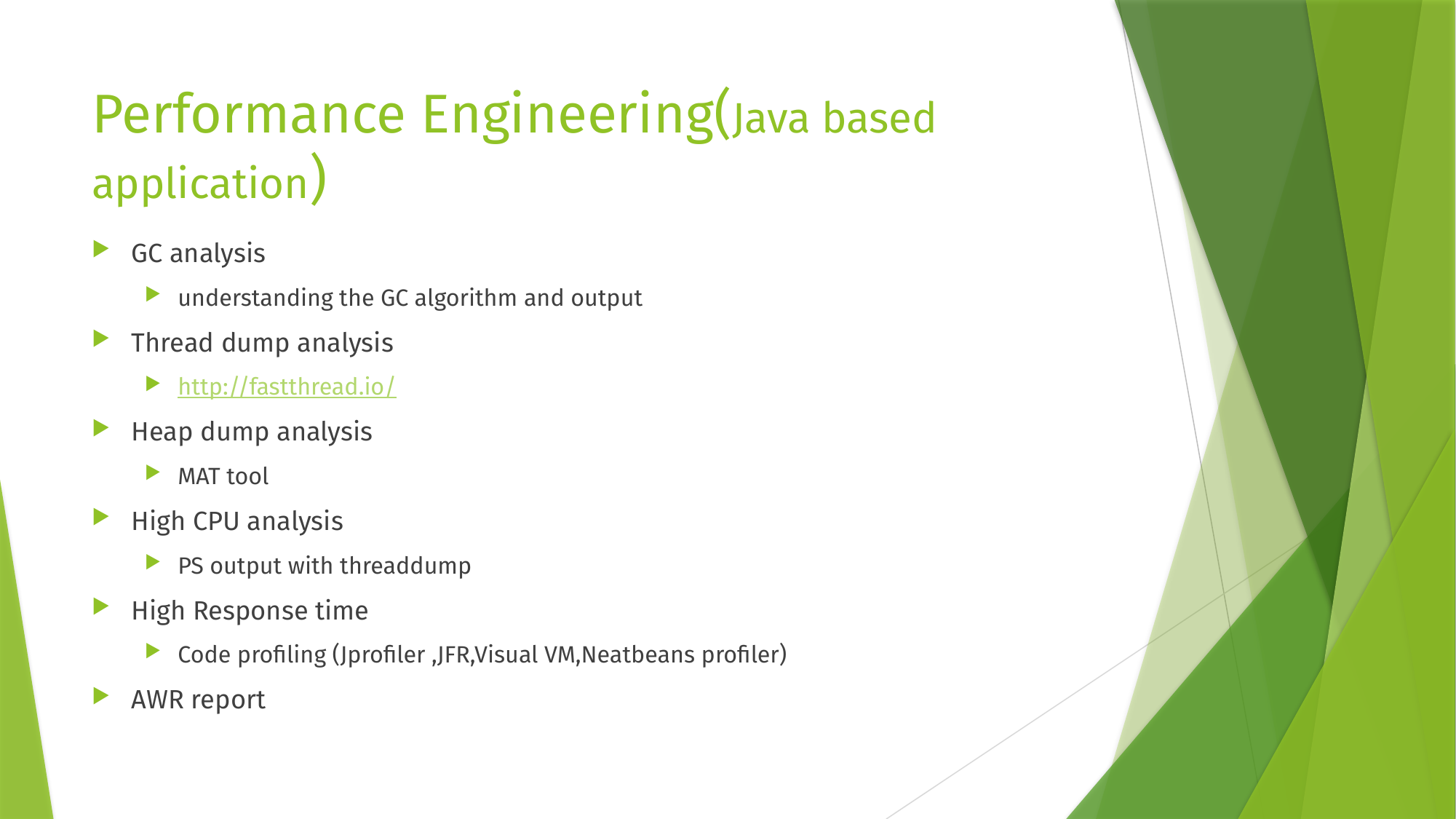

# Performance Engineering(Java based application)
GC analysis
understanding the GC algorithm and output
Thread dump analysis
http://fastthread.io/
Heap dump analysis
MAT tool
High CPU analysis
PS output with threaddump
High Response time
Code profiling (Jprofiler ,JFR,Visual VM,Neatbeans profiler)
AWR report